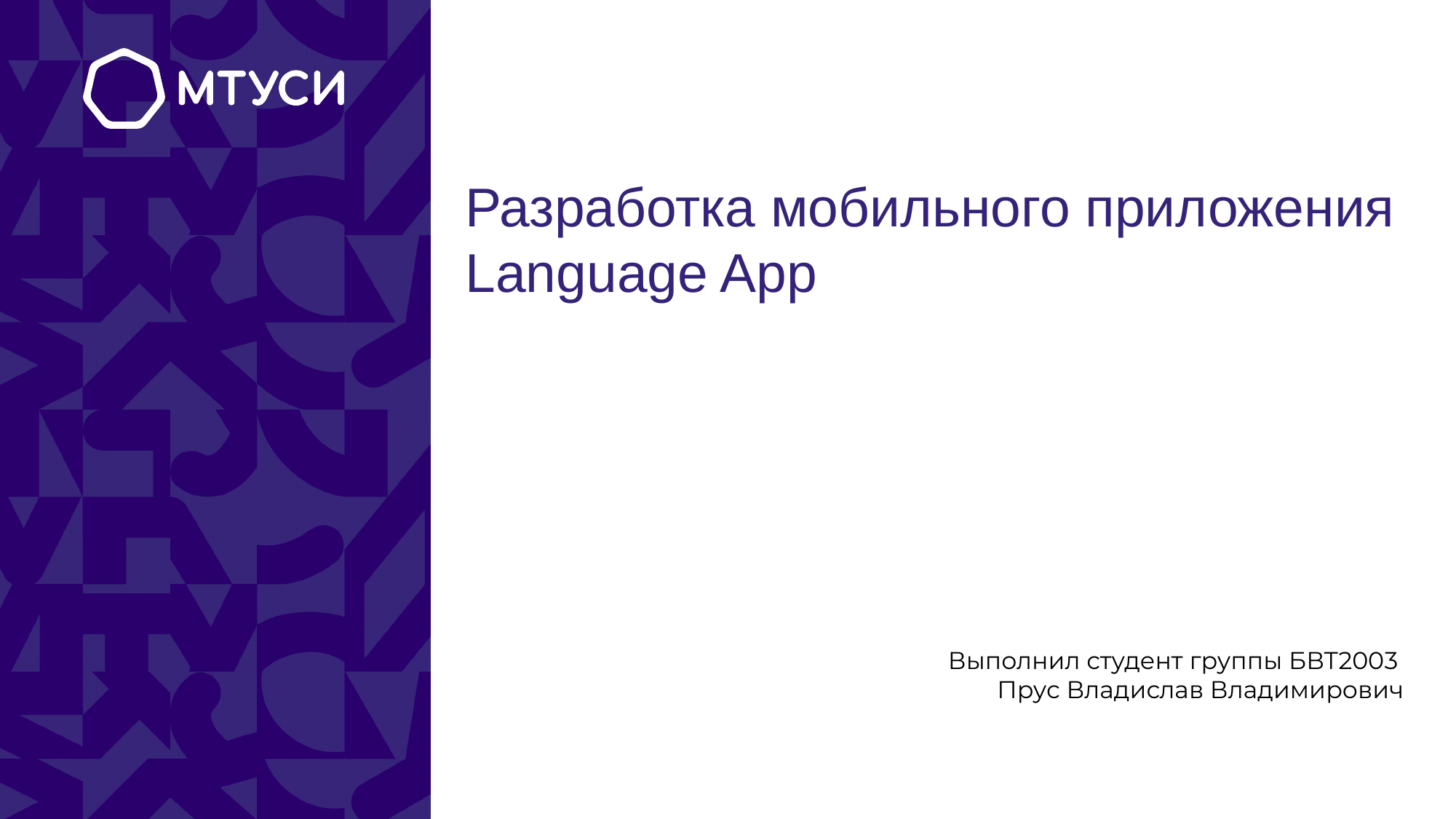

# Разработка мобильного приложения Language App
 Выполнил студент группы БВТ2003
Прус Владислав Владимирович